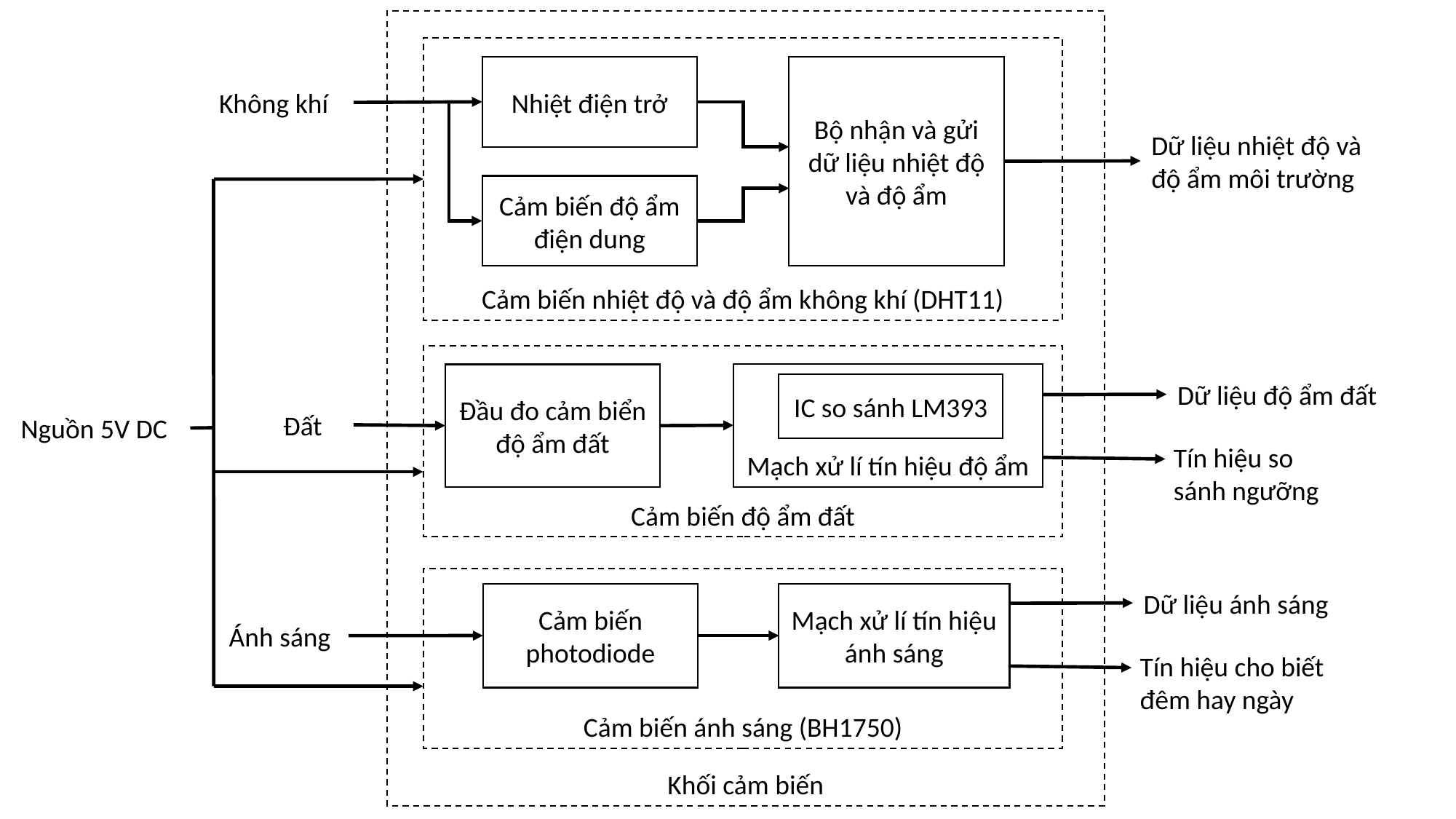

Khối cảm biến
Cảm biến nhiệt độ và độ ẩm không khí (DHT11)
Nhiệt điện trở
Bộ nhận và gửi dữ liệu nhiệt độ và độ ẩm
Không khí
Dữ liệu nhiệt độ và độ ẩm môi trường
Cảm biến độ ẩm điện dung
Cảm biến độ ẩm đất
Mạch xử lí tín hiệu độ ẩm
Đầu đo cảm biển độ ẩm đất
Dữ liệu độ ẩm đất
IC so sánh LM393
Đất
Nguồn 5V DC
Tín hiệu so sánh ngưỡng
Cảm biến ánh sáng (BH1750)
Dữ liệu ánh sáng
Cảm biến photodiode
Mạch xử lí tín hiệu ánh sáng
Ánh sáng
Tín hiệu cho biết đêm hay ngày